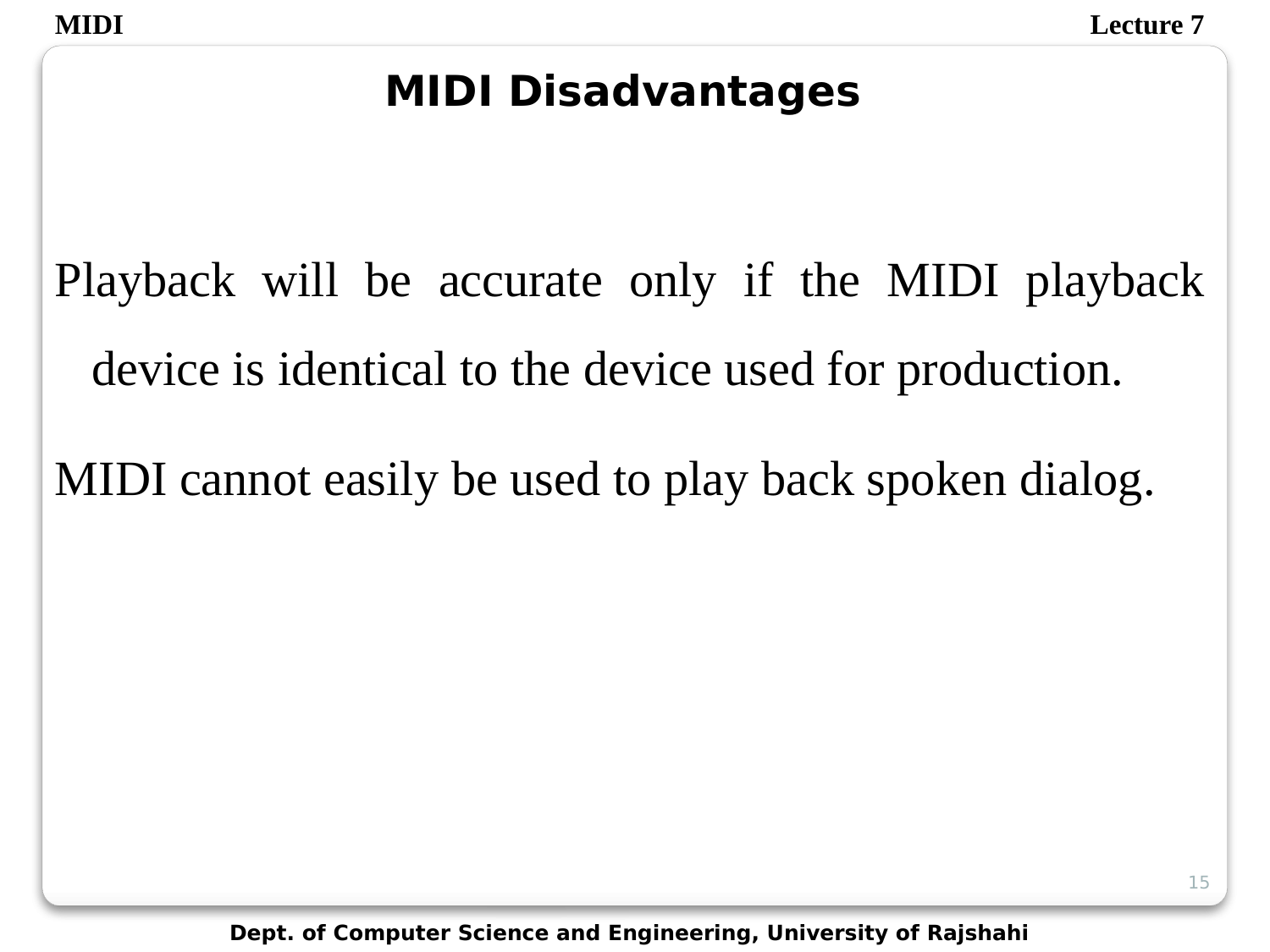

MIDI
Lecture 7
MIDI Disadvantages
Playback will be accurate only if the MIDI playback device is identical to the device used for production.
MIDI cannot easily be used to play back spoken dialog.

15
Dept. of Computer Science and Engineering, University of Rajshahi